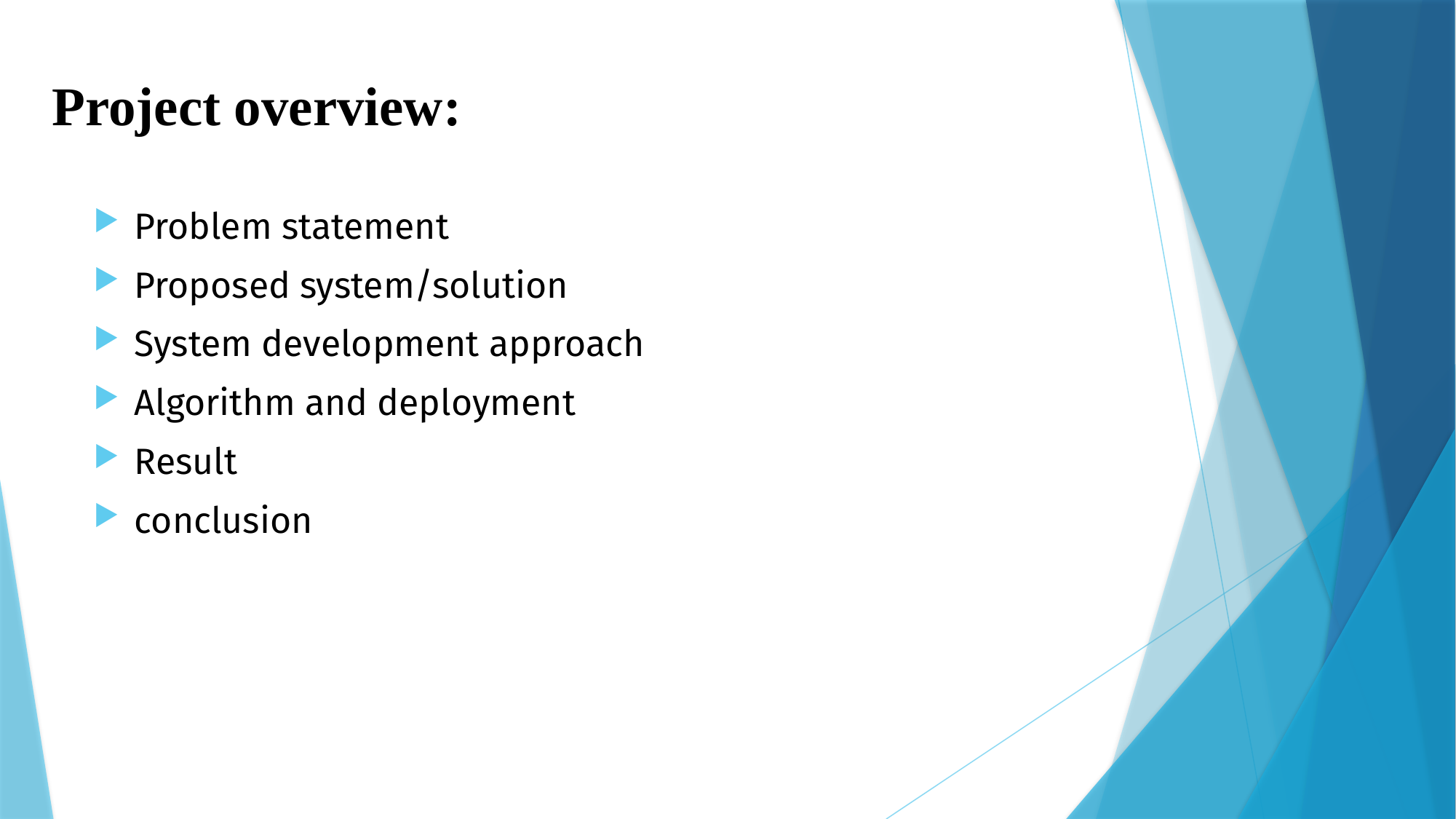

# Project overview:
Problem statement
Proposed system/solution
System development approach
Algorithm and deployment
Result
conclusion